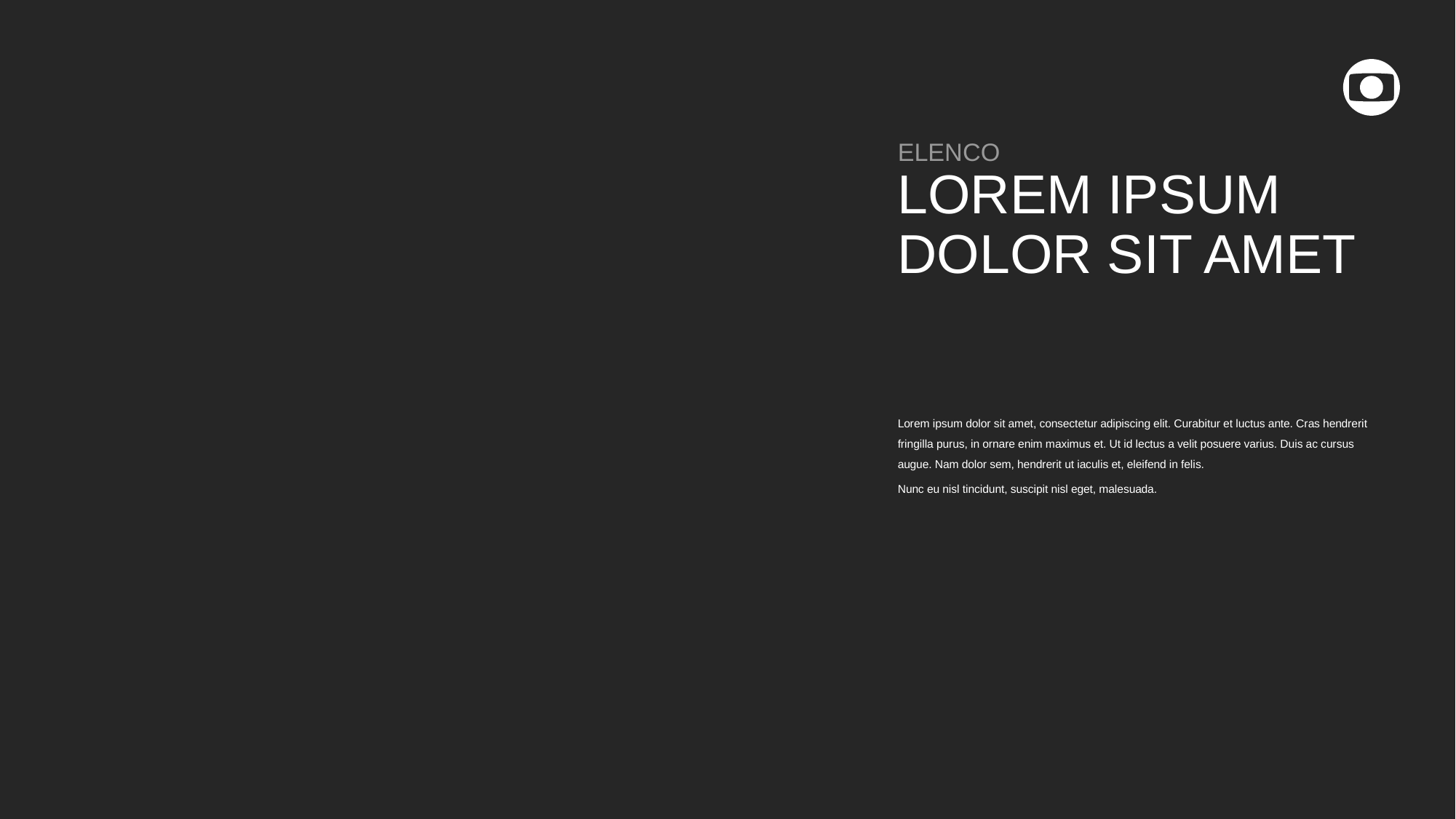

# ELENCO LOREM IPSUM DOLOR SIT AMET

Lorem ipsum dolor sit amet, consectetur adipiscing elit. Curabitur et luctus ante. Cras hendrerit fringilla purus, in ornare enim maximus et. Ut id lectus a velit posuere varius. Duis ac cursus augue. Nam dolor sem, hendrerit ut iaculis et, eleifend in felis.
Nunc eu nisl tincidunt, suscipit nisl eget, malesuada.